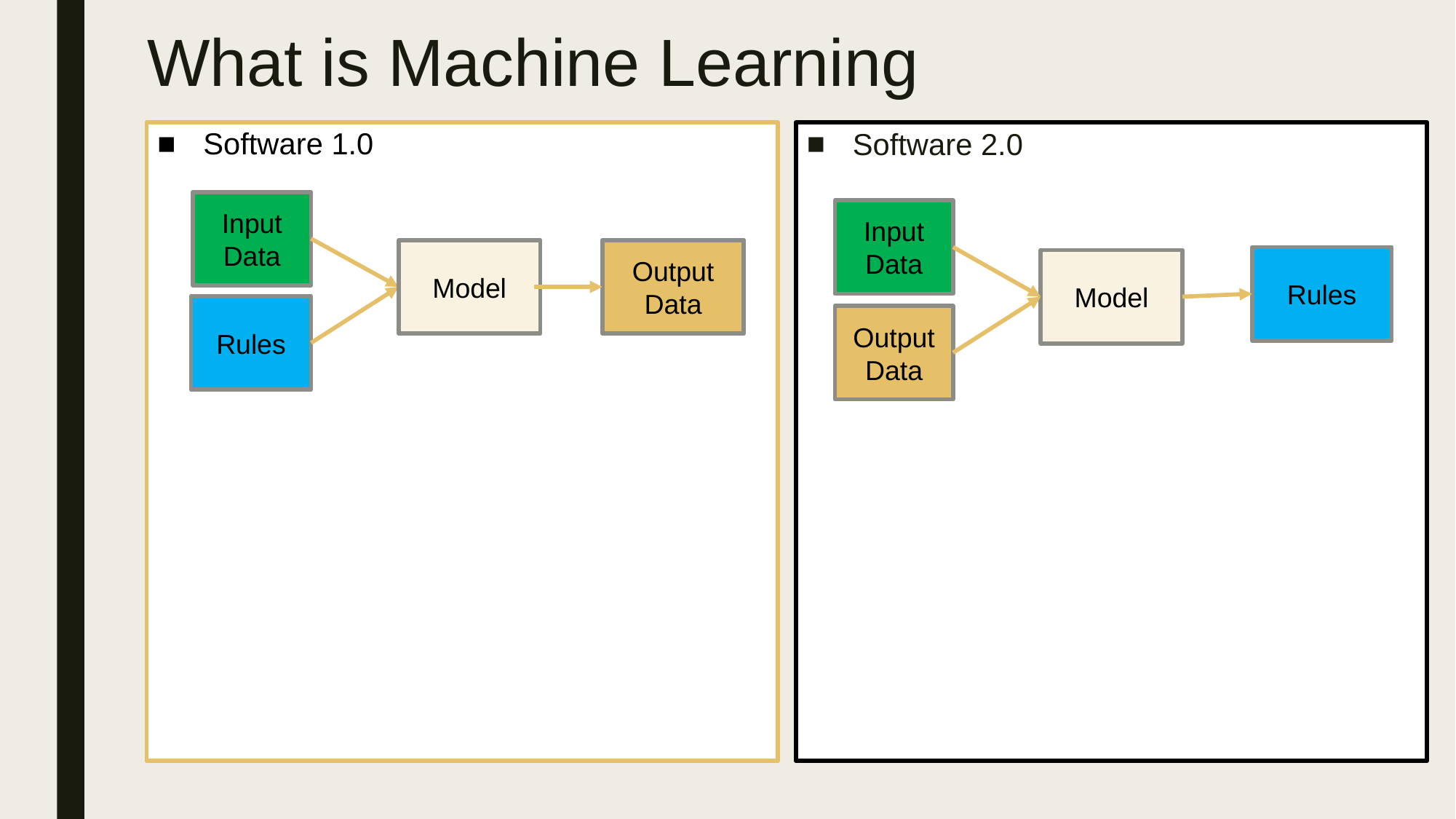

# What is Machine Learning
Software 1.0
Software 2.0
Input Data
Input Data
Model
Output
Data
Rules
Model
Rules
Output
Data